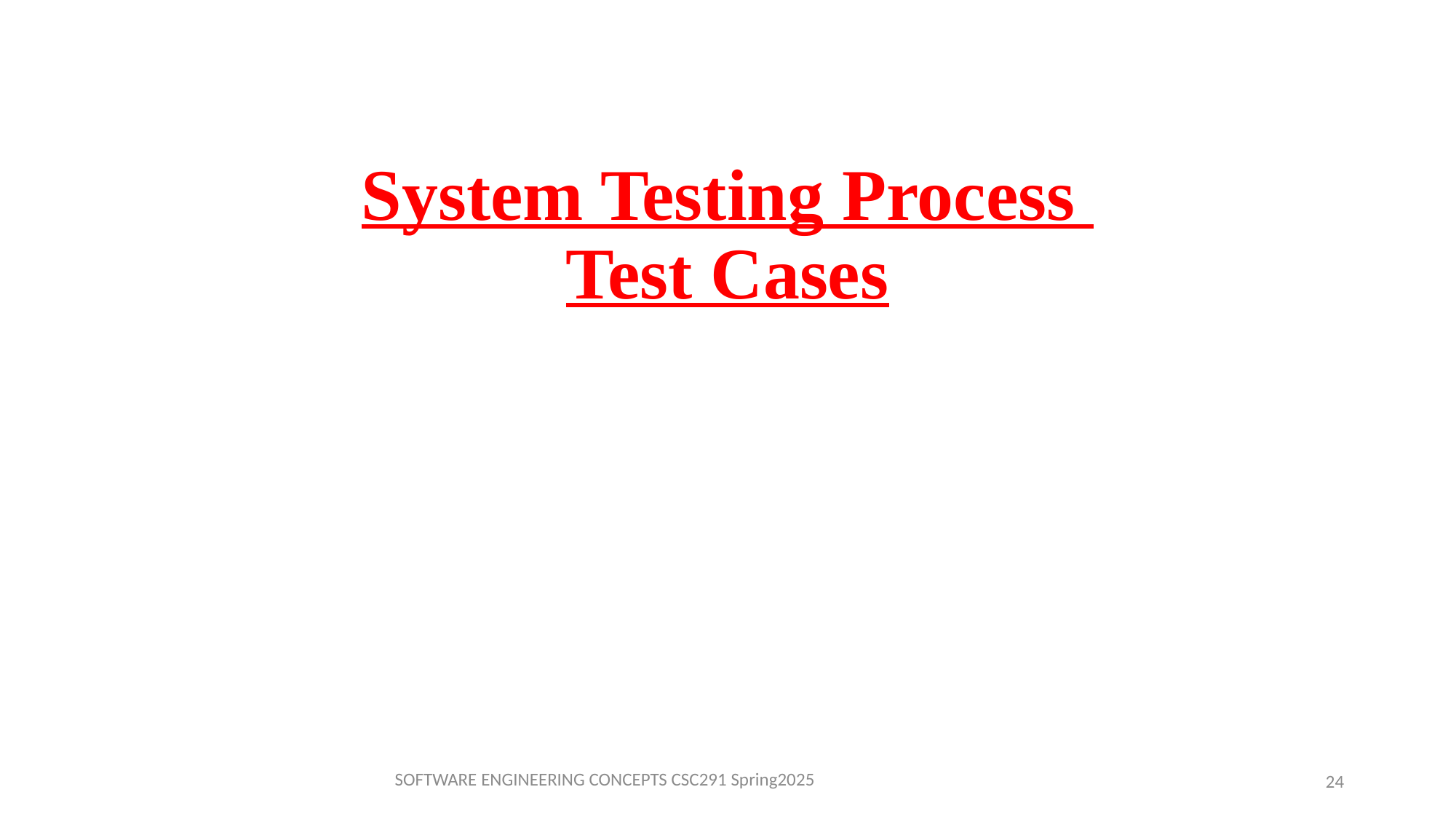

# System Testing Process Test Cases
SOFTWARE ENGINEERING CONCEPTS CSC291 Spring2025
24